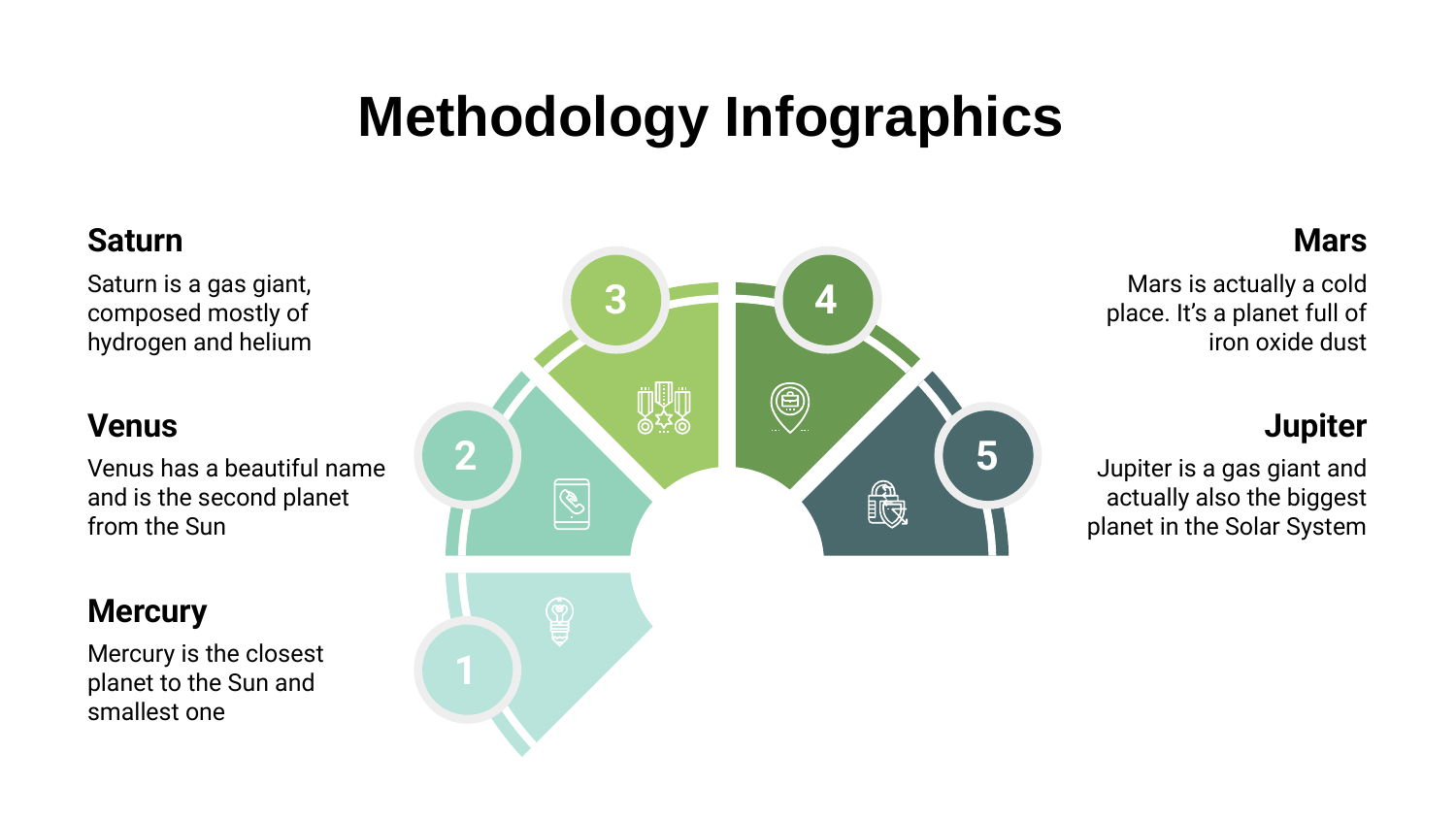

# Methodology Infographics
Saturn
Mars

3
4
Saturn is a gas giant, composed mostly of hydrogen and helium
Mars is actually a cold place. It’s a planet full of iron oxide dust

Venus
Jupiter
2
5
Venus has a beautiful name and is the second planet from the Sun
Jupiter is a gas giant and actually also the biggest planet in the Solar System

Mercury

Mercury is the closest planet to the Sun and smallest one
1